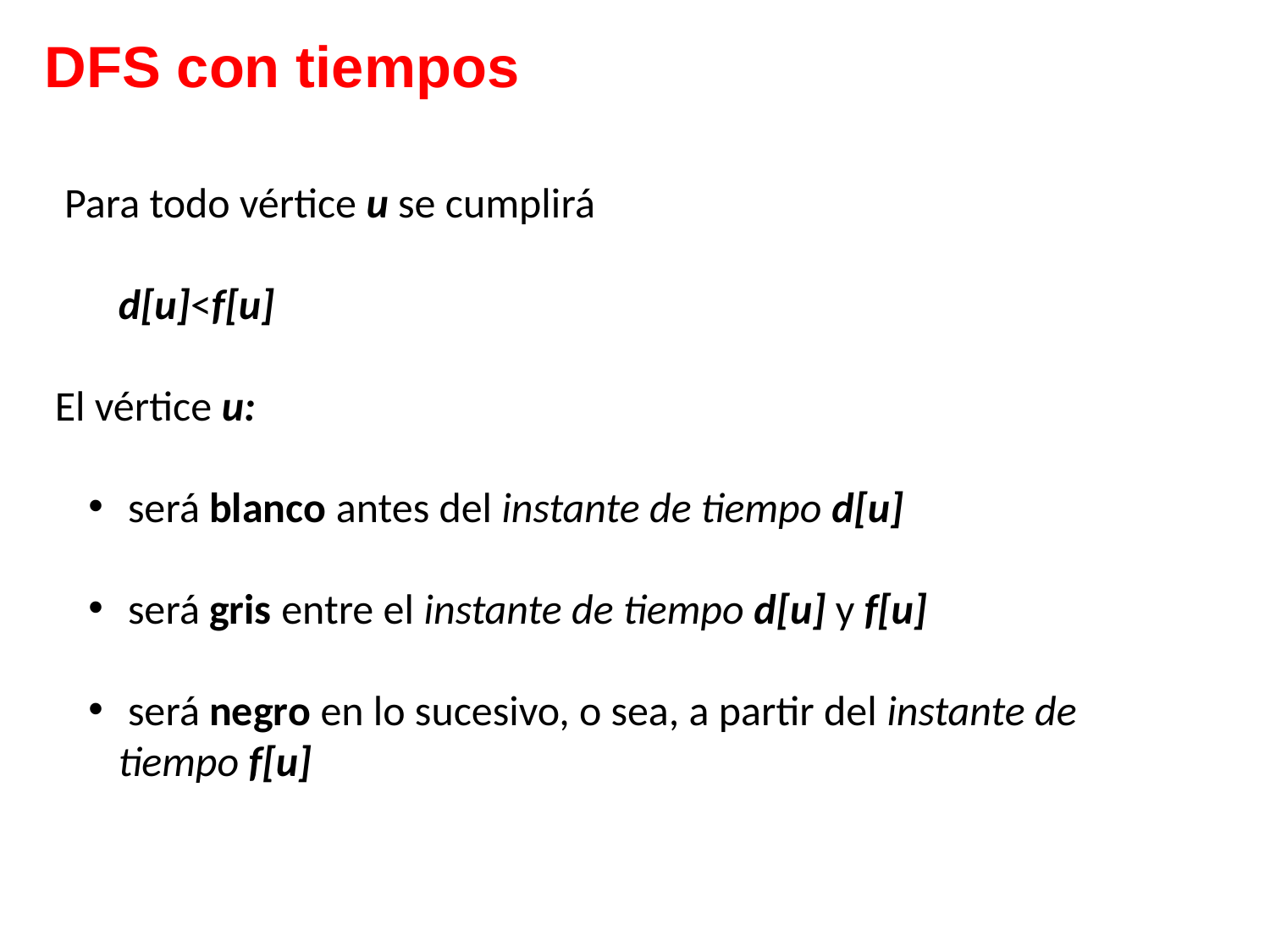

# DFS con tiempos
 Para todo vértice u se cumplirá

d[u]<f[u]

El vértice u:

 será blanco antes del instante de tiempo d[u]

 será gris entre el instante de tiempo d[u] y f[u]

 será negro en lo sucesivo, o sea, a partir del instante de tiempo f[u]